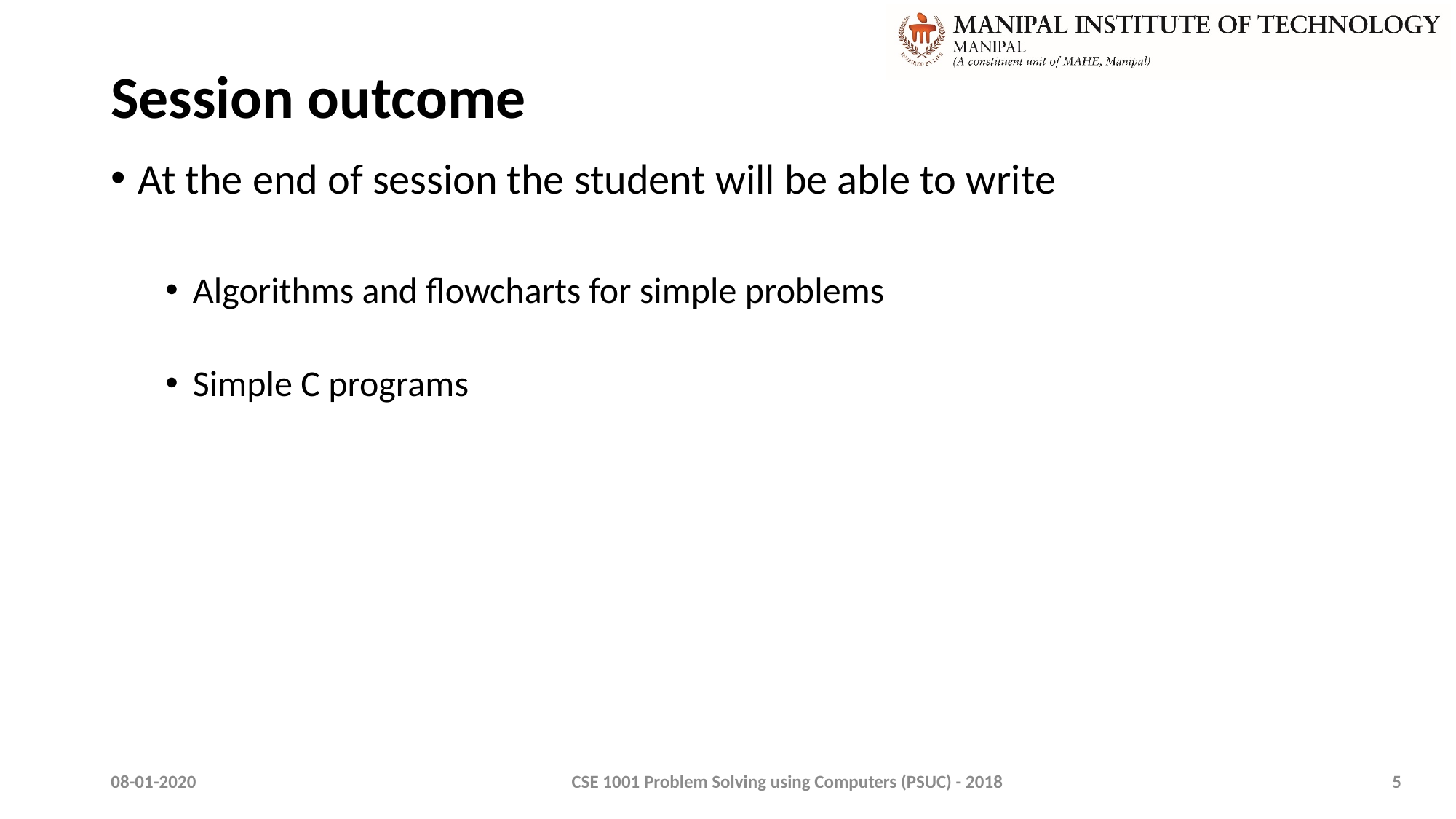

# Session outcome
At the end of session the student will be able to write

Algorithms and flowcharts for simple problems

Simple C programs

08-01-2020
CSE 1001 Problem Solving using Computers (PSUC) - 2018
5